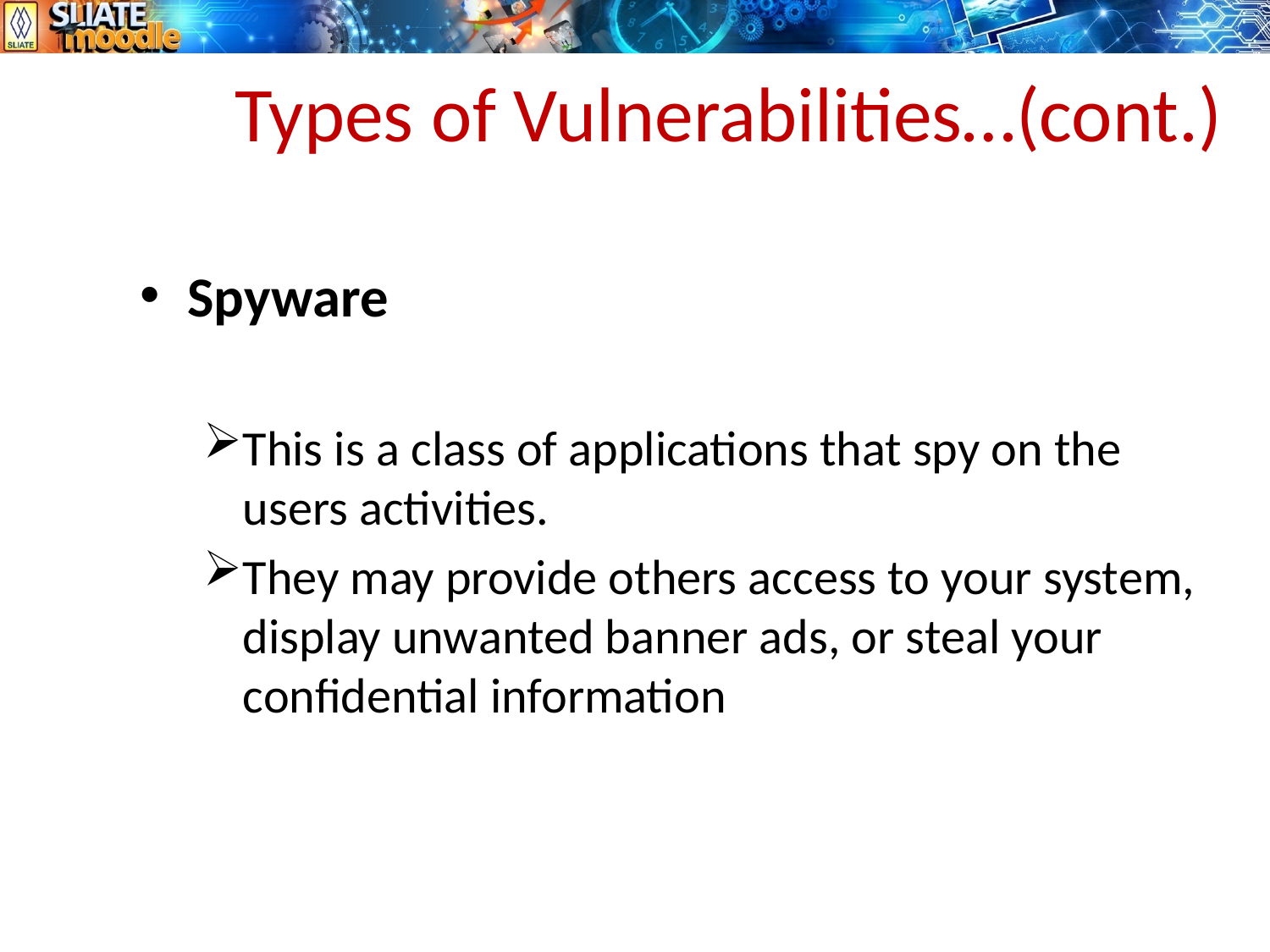

# Types of Vulnerabilities…(cont.)
Spyware

This is a class of applications that spy on the users activities.
They may provide others access to your system, display unwanted banner ads, or steal your confidential information